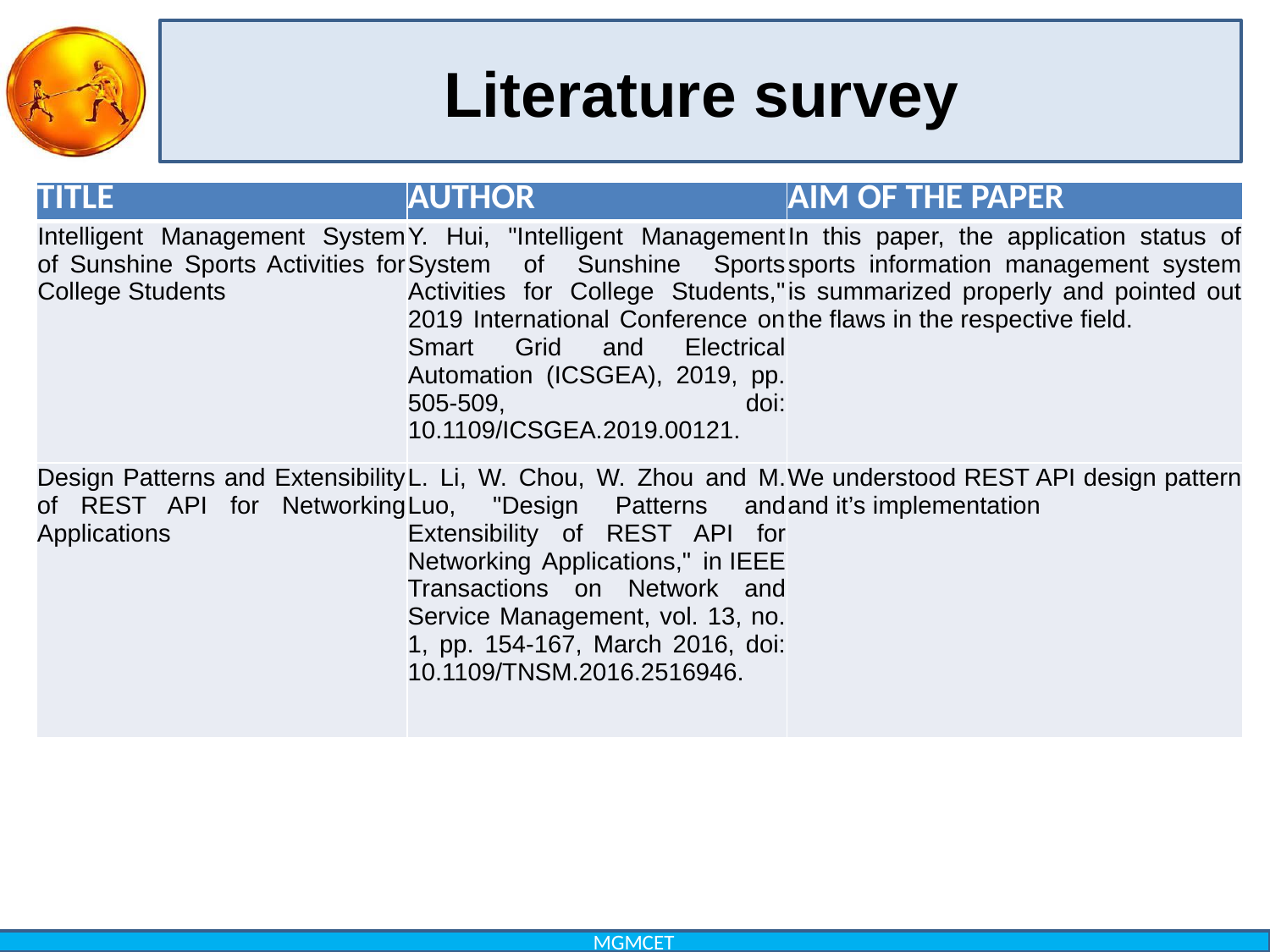

# Literature survey
| TITLE | AUTHOR | AIM OF THE PAPER |
| --- | --- | --- |
| Intelligent Management System of Sunshine Sports Activities for College Students | Y. Hui, "Intelligent Management System of Sunshine Sports Activities for College Students," 2019 International Conference on Smart Grid and Electrical Automation (ICSGEA), 2019, pp. 505-509, doi: 10.1109/ICSGEA.2019.00121. | In this paper, the application status of sports information management system is summarized properly and pointed out the flaws in the respective field. |
| Design Patterns and Extensibility of REST API for Networking Applications | L. Li, W. Chou, W. Zhou and M. Luo, "Design Patterns and Extensibility of REST API for Networking Applications," in IEEE Transactions on Network and Service Management, vol. 13, no. 1, pp. 154-167, March 2016, doi: 10.1109/TNSM.2016.2516946. | We understood REST API design pattern and it’s implementation |